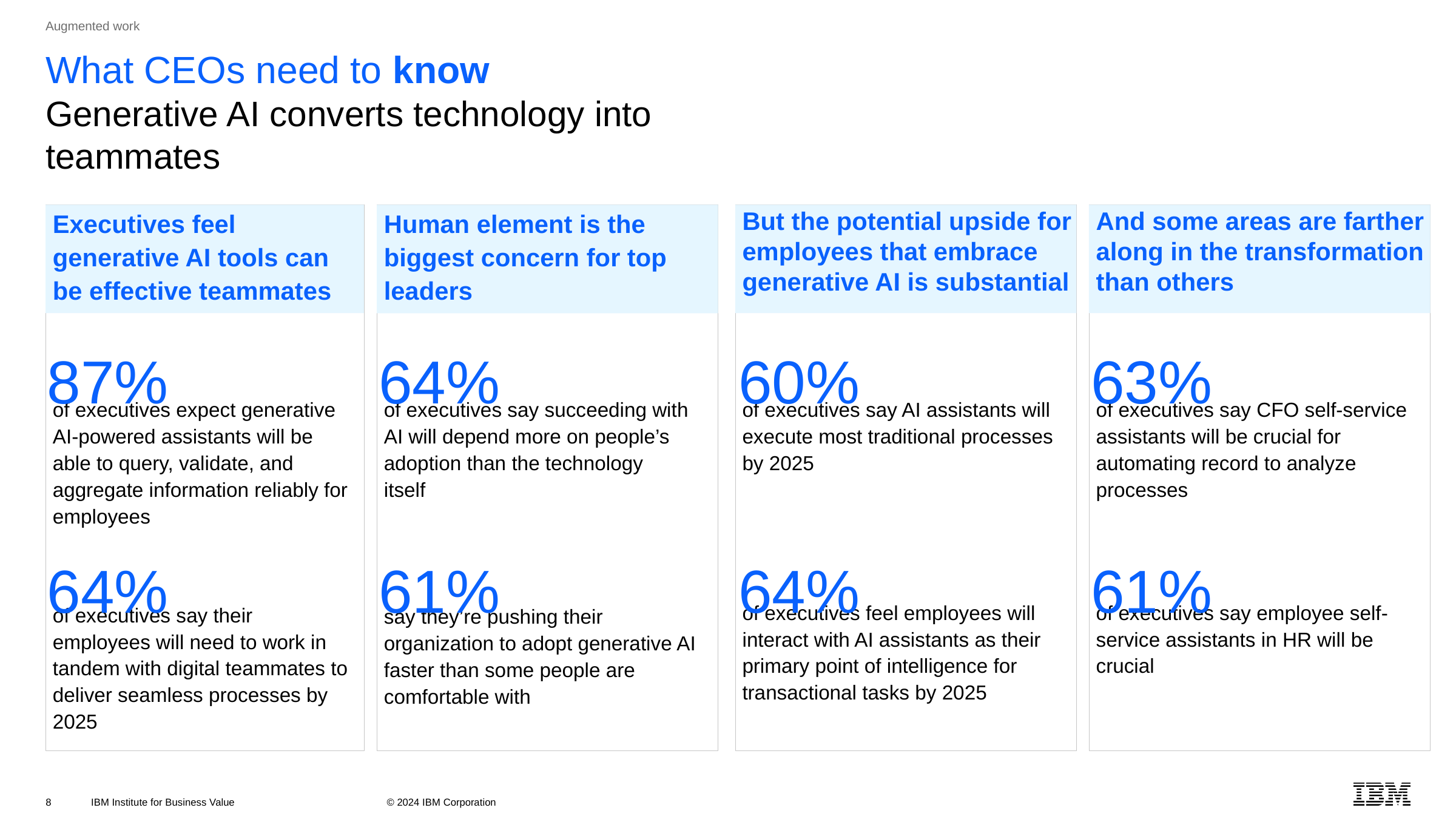

Augmented work
# What CEOs need to know Generative AI converts technology into teammates
Executives feel generative AI tools can be effective teammates
of executives expect generative AI-powered assistants will be able to query, validate, and aggregate information reliably for employees

of executives say their employees will need to work in tandem with digital teammates to deliver seamless processes by 2025
of executives say succeeding with AI will depend more on people’s adoption than the technology
itself
say they’re pushing their organization to adopt generative AI faster than some people are comfortable with
Human element is the biggest concern for top leaders
of executives say AI assistants will execute most traditional processes by 2025

of executives feel employees will interact with AI assistants as their primary point of intelligence for transactional tasks by 2025
of executives say CFO self-service assistants will be crucial for automating record to analyze processes

of executives say employee self-service assistants in HR will be
crucial
But the potential upside for employees that embrace generative AI is substantial
And some areas are farther along in the transformation than others
64%
60%
63%
87%
64%
61%
64%
61%